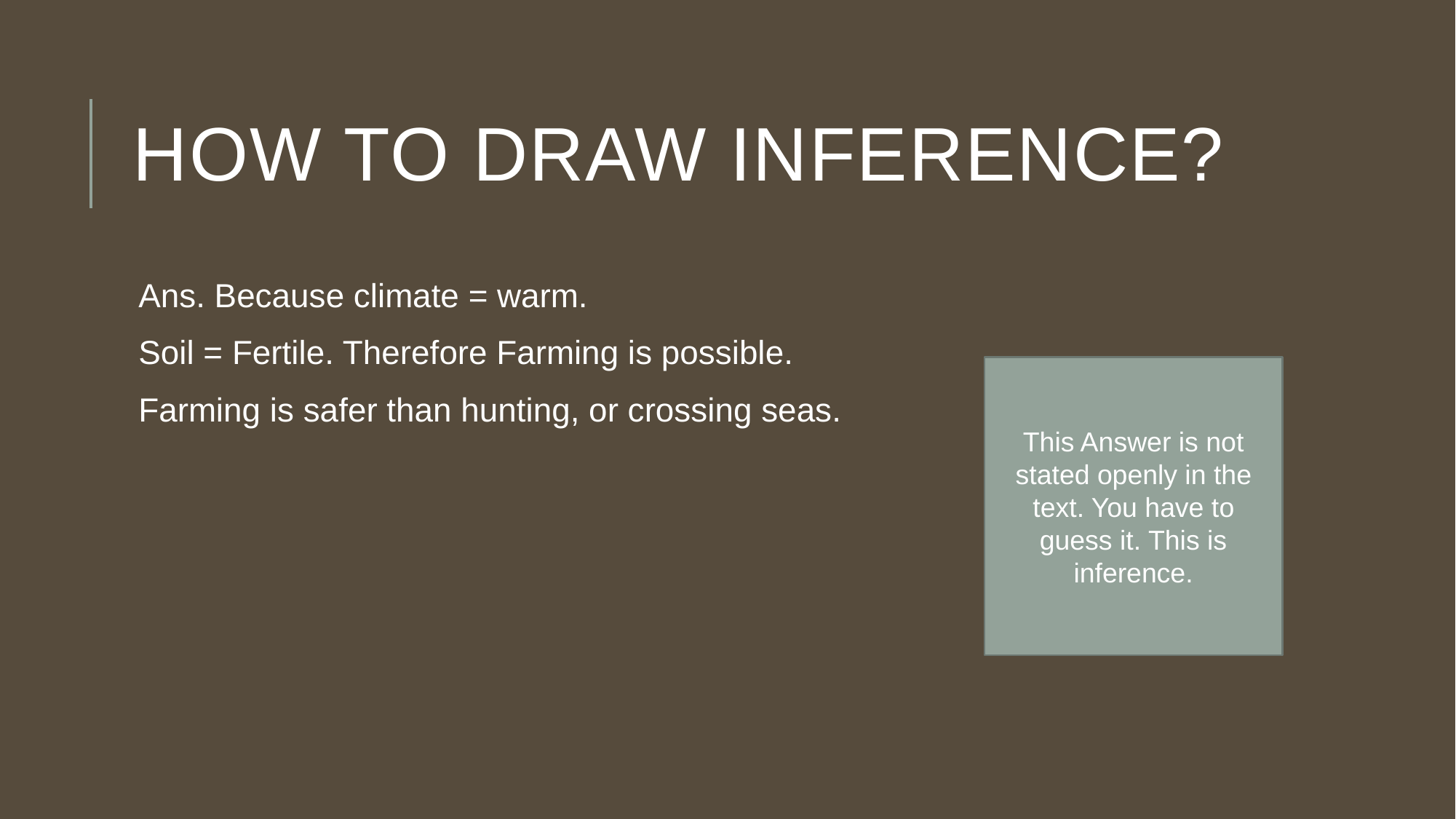

# How to draw inference?
Ans. Because climate = warm.
Soil = Fertile. Therefore Farming is possible.
Farming is safer than hunting, or crossing seas.
This Answer is not stated openly in the text. You have to guess it. This is inference.